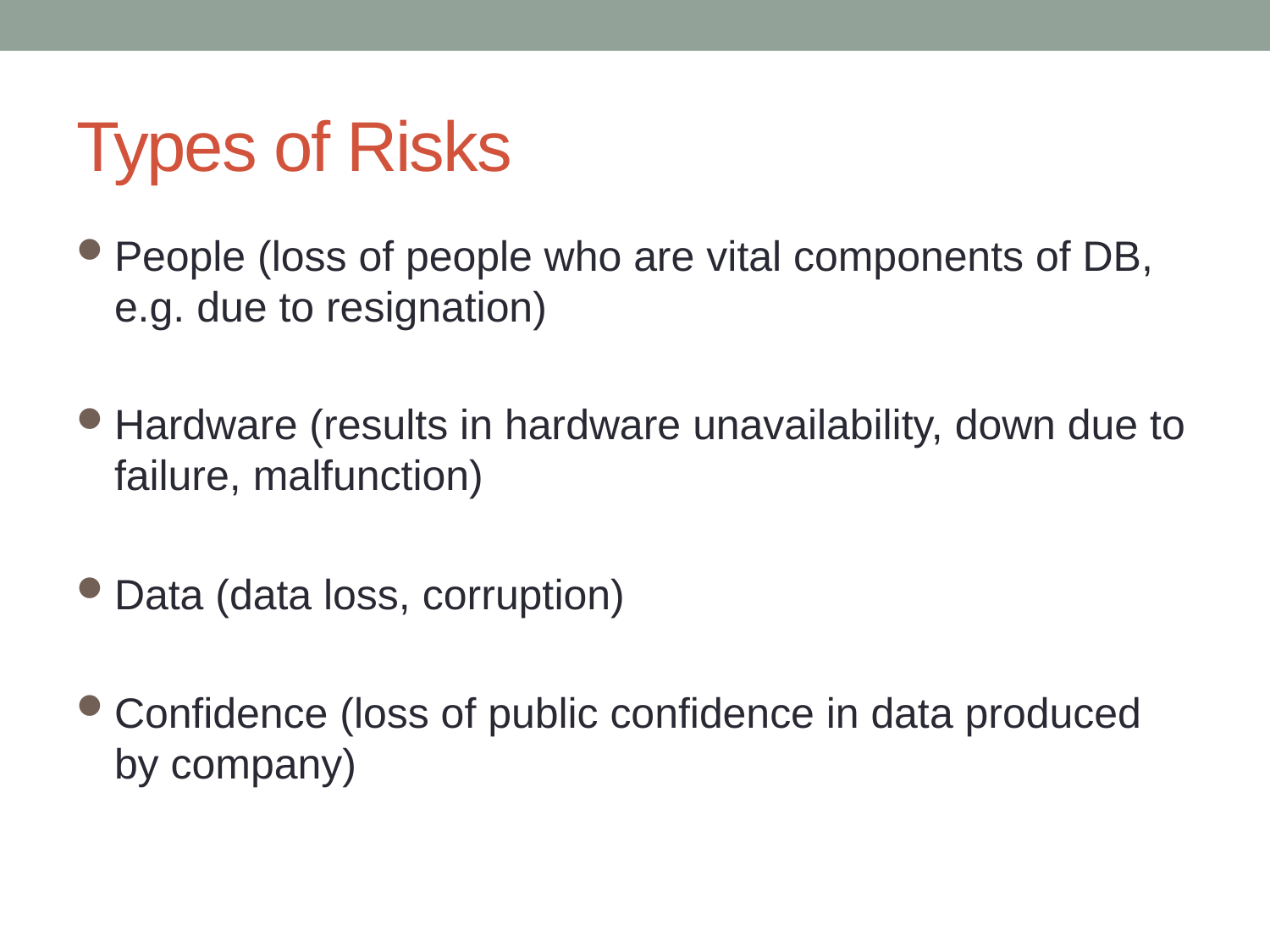

# Types of Risks
People (loss of people who are vital components of DB, e.g. due to resignation)

Hardware (results in hardware unavailability, down due to failure, malfunction)

Data (data loss, corruption)

Confidence (loss of public confidence in data produced by company)